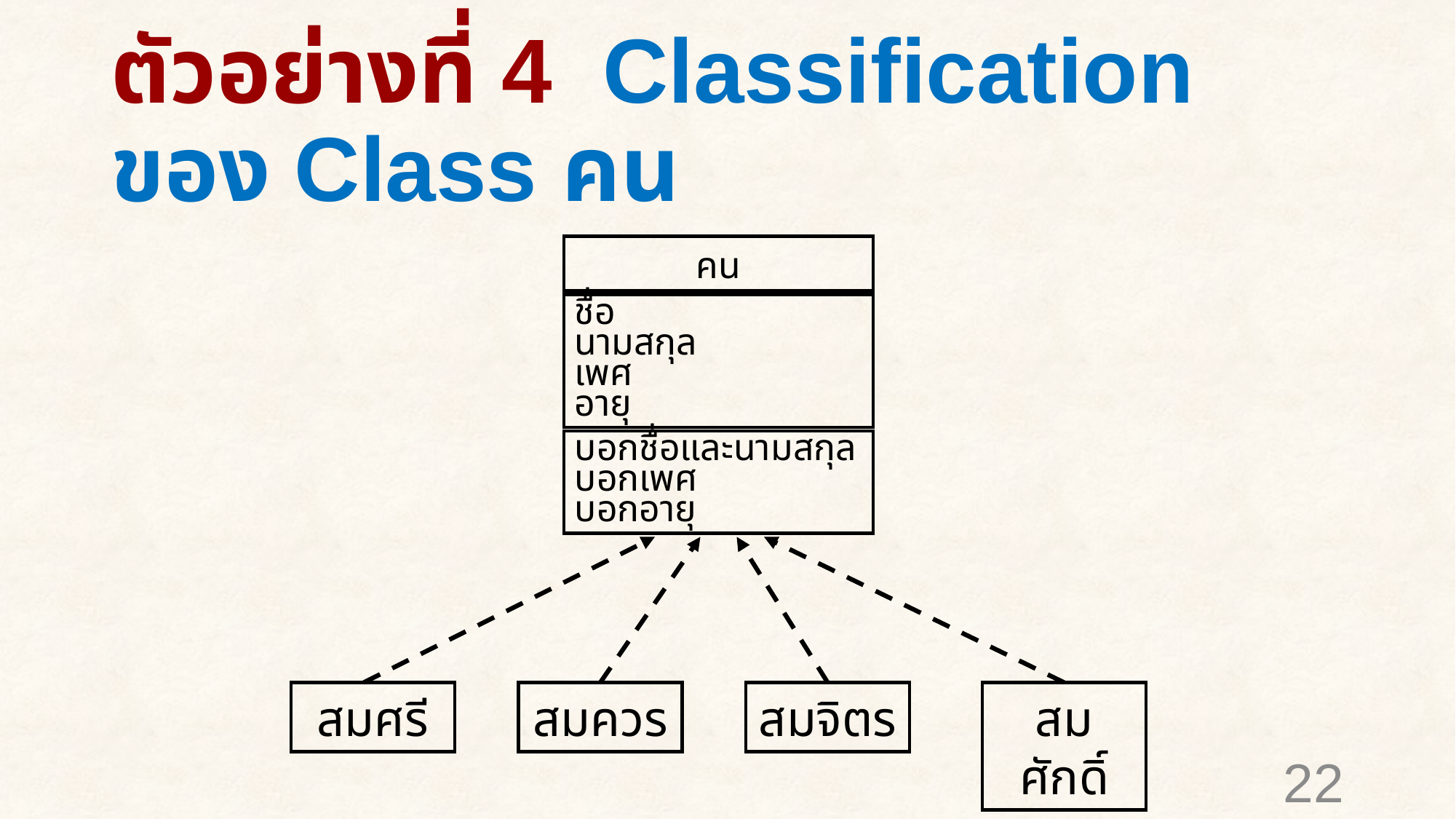

# ตัวอย่างที่ 4  Classification ของ Class คน

คน
ชื่อ
นามสกุล
เพศ
อายุ
บอกชื่อและนามสกุล
บอกเพศ
บอกอายุ

สมศรี
สมควร
สมจิตร
สมศักดิ์
22